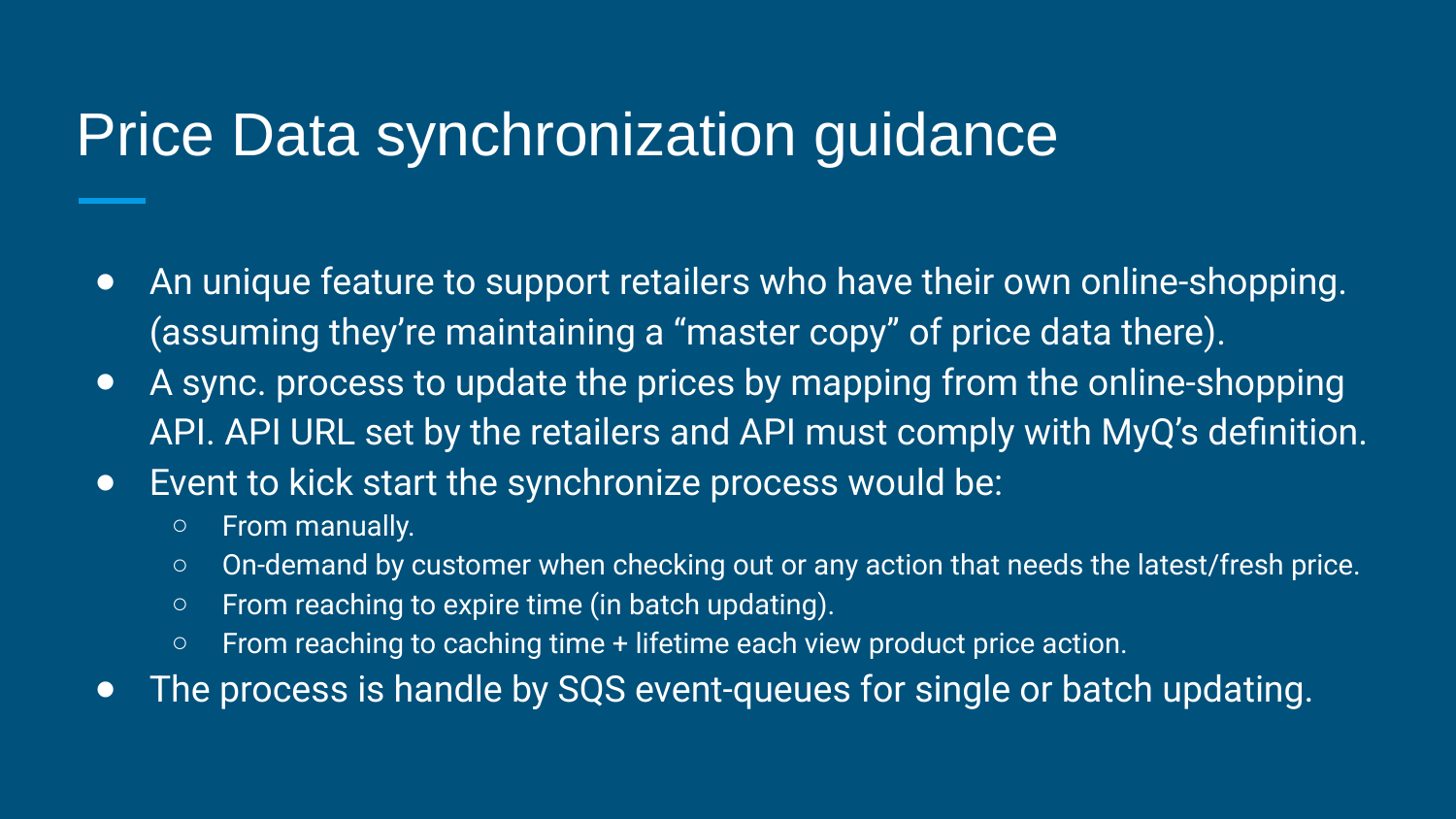

# Price Data synchronization guidance
An unique feature to support retailers who have their own online-shopping. (assuming they’re maintaining a “master copy” of price data there).
A sync. process to update the prices by mapping from the online-shopping API. API URL set by the retailers and API must comply with MyQ’s definition.
Event to kick start the synchronize process would be:
From manually.
On-demand by customer when checking out or any action that needs the latest/fresh price.
From reaching to expire time (in batch updating).
From reaching to caching time + lifetime each view product price action.
The process is handle by SQS event-queues for single or batch updating.